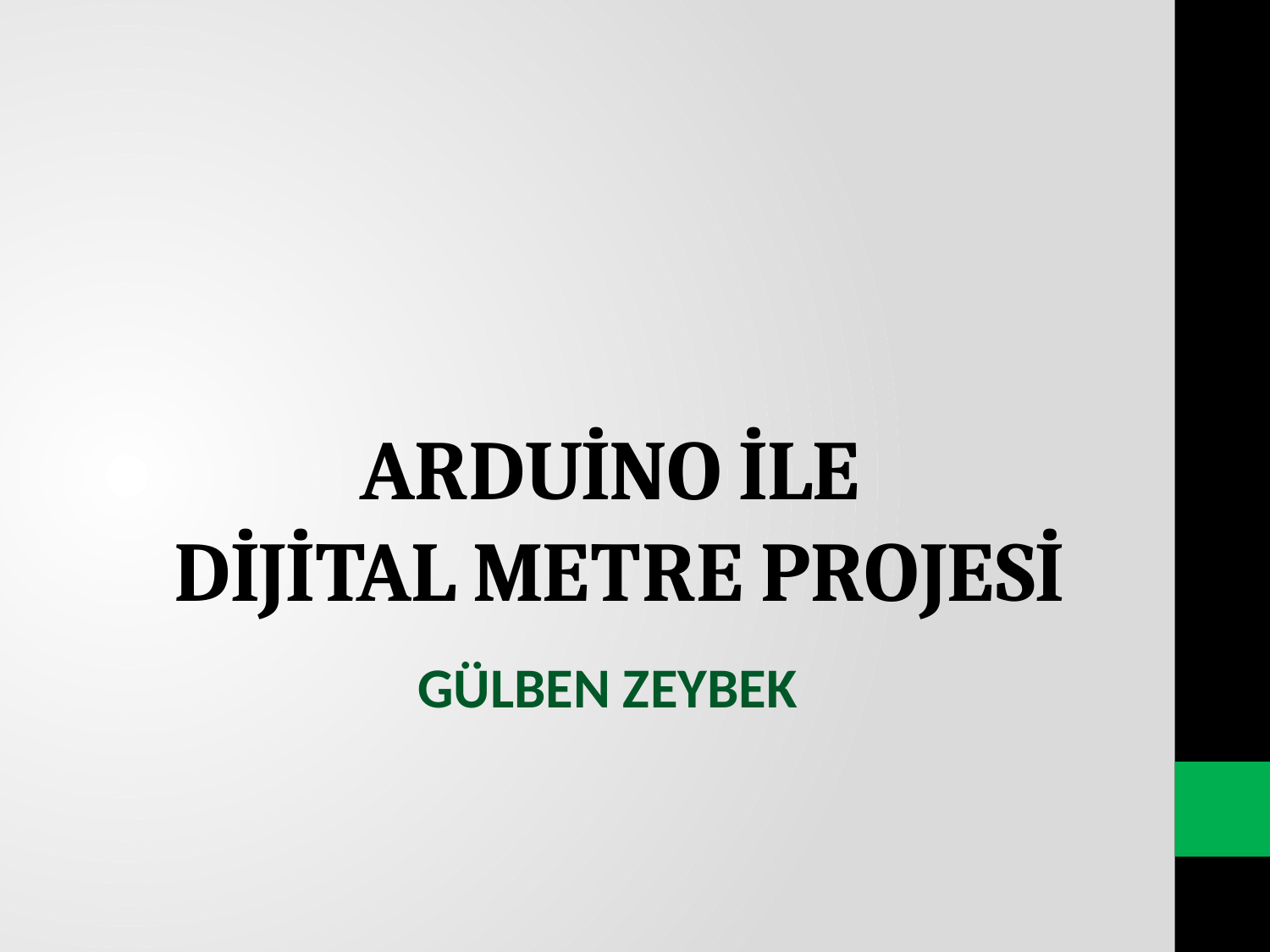

# ARDUİNO İLE DİJİTAL METRE PROJESİ
GÜLBEN ZEYBEK